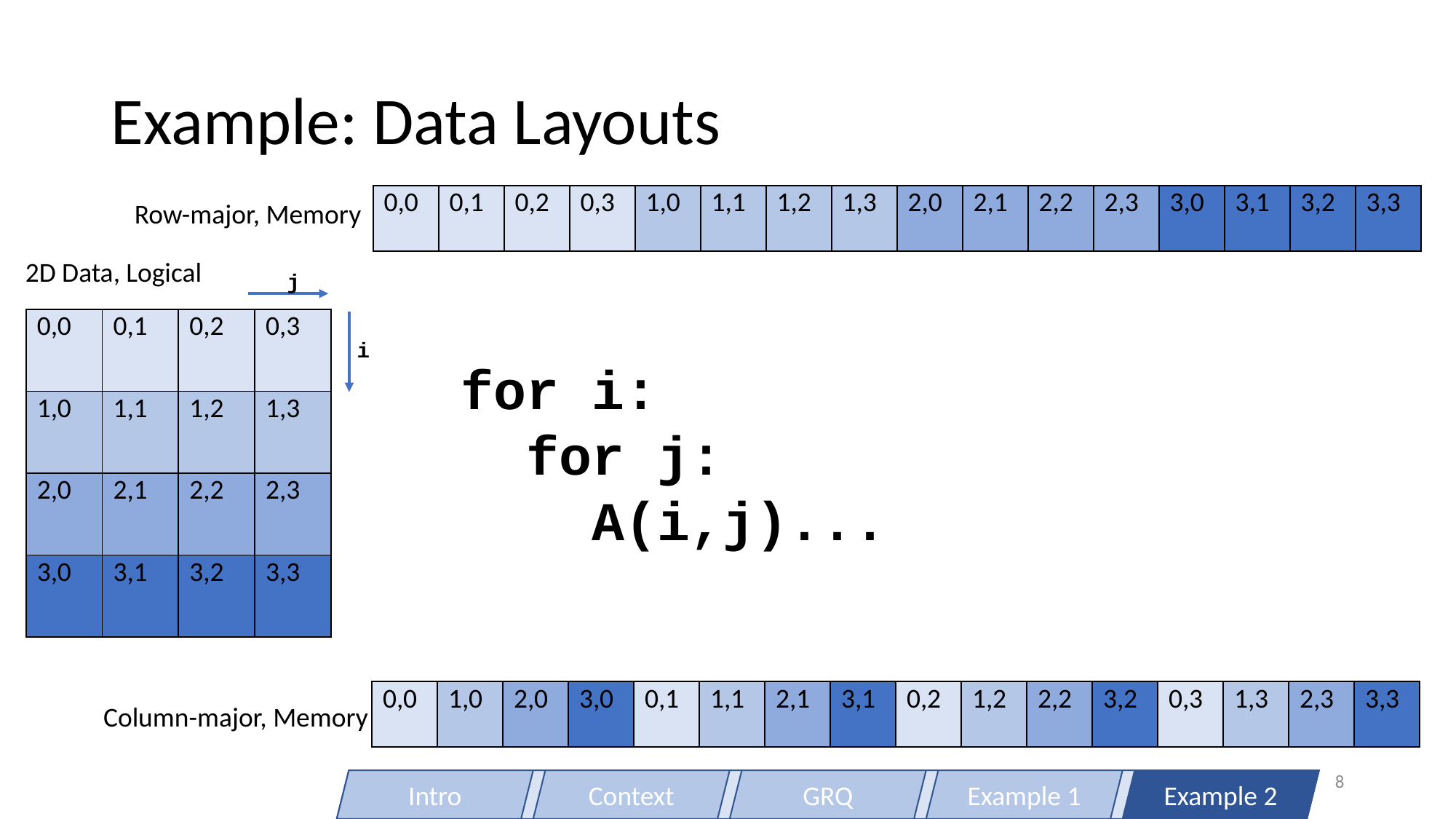

# Example: Data Layouts
| 0,0 | 0,1 | 0,2 | 0,3 | 1,0 | 1,1 | 1,2 | 1,3 | 2,0 | 2,1 | 2,2 | 2,3 | 3,0 | 3,1 | 3,2 | 3,3 |
| --- | --- | --- | --- | --- | --- | --- | --- | --- | --- | --- | --- | --- | --- | --- | --- |
| 0,0 | 0,1 | 0,2 | 0,3 | 1,0 | 1,1 | 1,2 | 1,3 | 2,0 | 2,1 | 2,2 | 2,3 | 3,0 | 3,1 | 3,2 | 3,3 |
| --- | --- | --- | --- | --- | --- | --- | --- | --- | --- | --- | --- | --- | --- | --- | --- |
Row-major, Memory
2D Data, Logical
j
| 0,0 | 0,1 | 0,2 | 0,3 |
| --- | --- | --- | --- |
| 1,0 | 1,1 | 1,2 | 1,3 |
| 2,0 | 2,1 | 2,2 | 2,3 |
| 3,0 | 3,1 | 3,2 | 3,3 |
| 0,0 | 0,1 | 0,2 | 0,3 |
| --- | --- | --- | --- |
| 1,0 | 1,1 | 1,2 | 1,3 |
| 2,0 | 2,1 | 2,2 | 2,3 |
| 3,0 | 3,1 | 3,2 | 3,3 |
i
for i:
  for j:
    A(i,j)...

| 0,0 | 1,0 | 2,0 | 3,0 | 0,1 | 1,1 | 2,1 | 3,1 | 0,2 | 1,2 | 2,2 | 3,2 | 0,3 | 1,3 | 2,3 | 3,3 |
| --- | --- | --- | --- | --- | --- | --- | --- | --- | --- | --- | --- | --- | --- | --- | --- |
| 0,0 | 1,0 | 2,0 | 3,0 | 0,1 | 1,1 | 2,1 | 3,1 | 0,2 | 1,2 | 2,2 | 3,2 | 0,3 | 1,3 | 2,3 | 3,3 |
| --- | --- | --- | --- | --- | --- | --- | --- | --- | --- | --- | --- | --- | --- | --- | --- |
Column-major, Memory
8

Intro
Context
GRQ
Example 1
Example 2